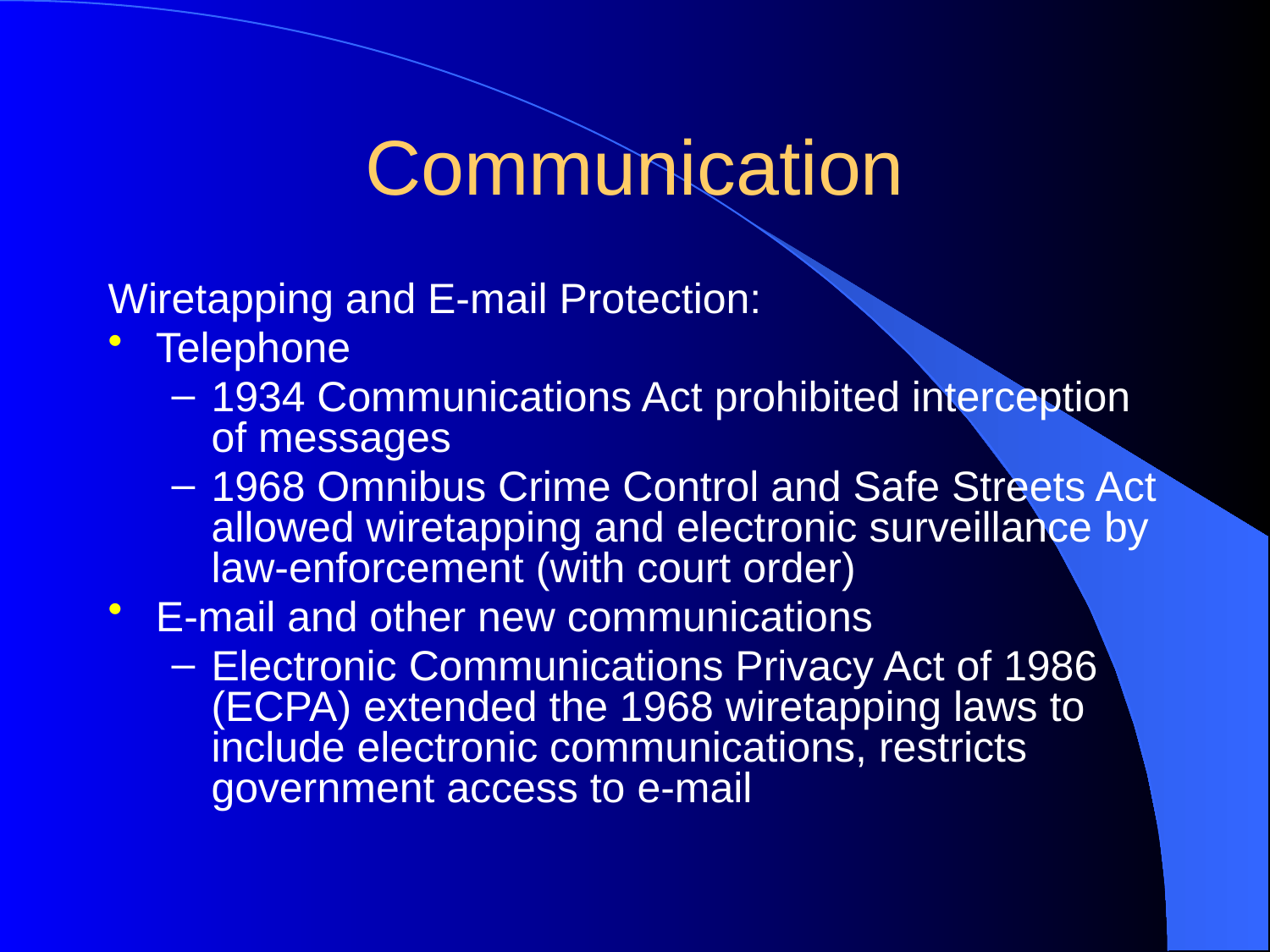

# Communication
Wiretapping and E-mail Protection:
Telephone
1934 Communications Act prohibited interception of messages
1968 Omnibus Crime Control and Safe Streets Act allowed wiretapping and electronic surveillance by law-enforcement (with court order)
E-mail and other new communications
Electronic Communications Privacy Act of 1986 (ECPA) extended the 1968 wiretapping laws to include electronic communications, restricts government access to e-mail